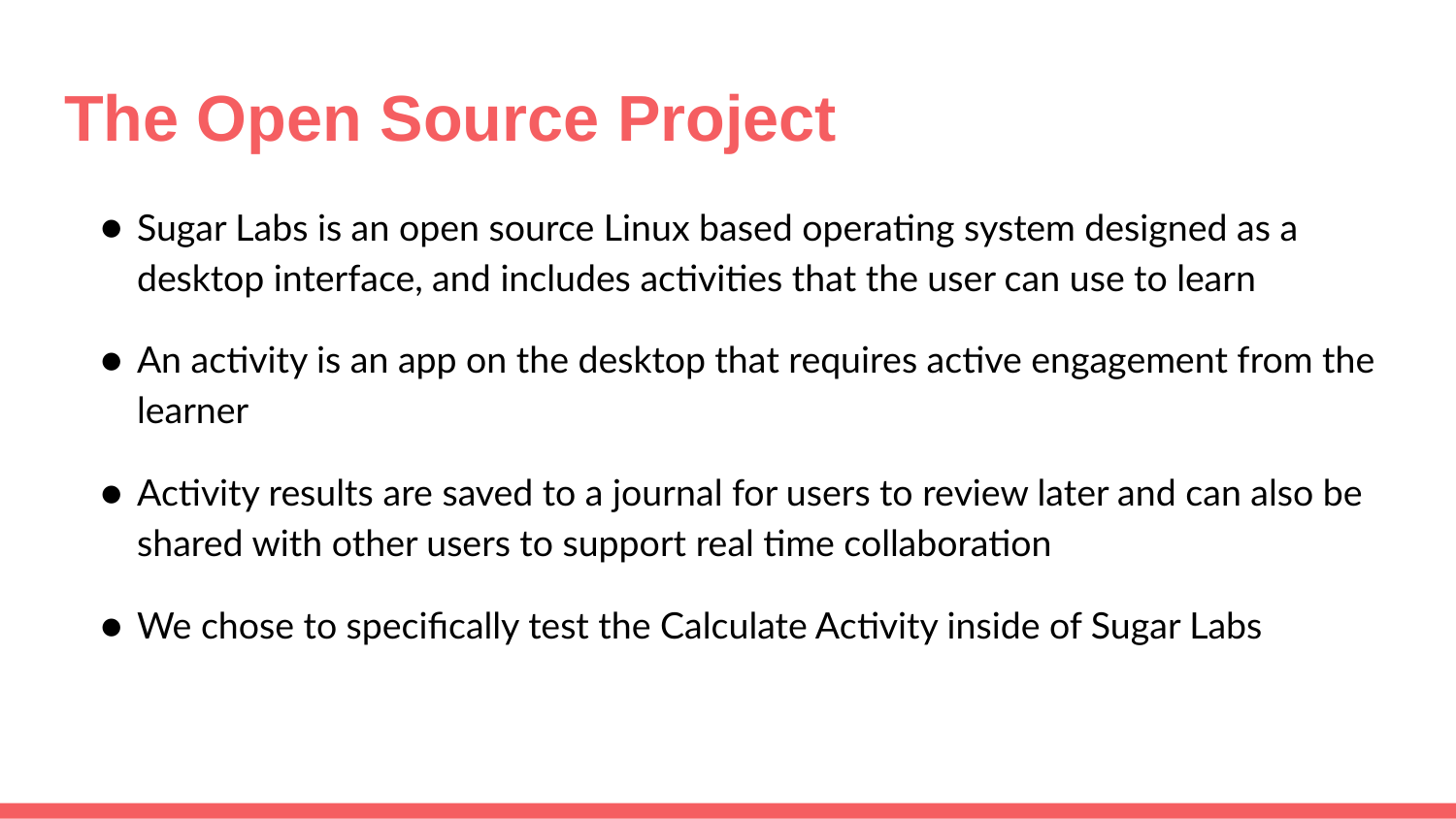

# The Open Source Project
Sugar Labs is an open source Linux based operating system designed as a desktop interface, and includes activities that the user can use to learn
An activity is an app on the desktop that requires active engagement from the learner
Activity results are saved to a journal for users to review later and can also be shared with other users to support real time collaboration
We chose to specifically test the Calculate Activity inside of Sugar Labs